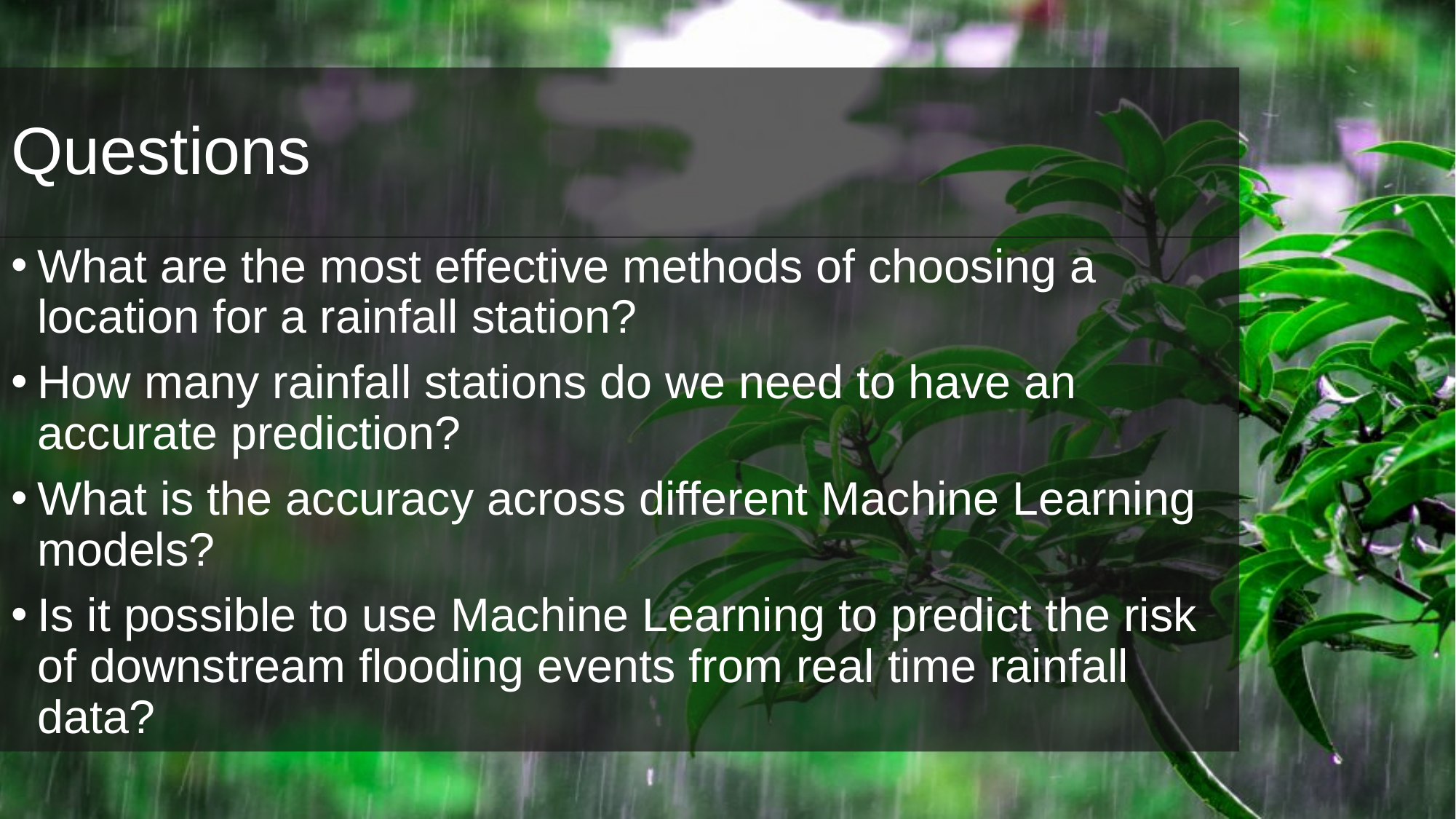

# Questions
What are the most effective methods of choosing a location for a rainfall station?
How many rainfall stations do we need to have an accurate prediction?
What is the accuracy across different Machine Learning models?
Is it possible to use Machine Learning to predict the risk of downstream flooding events from real time rainfall data?